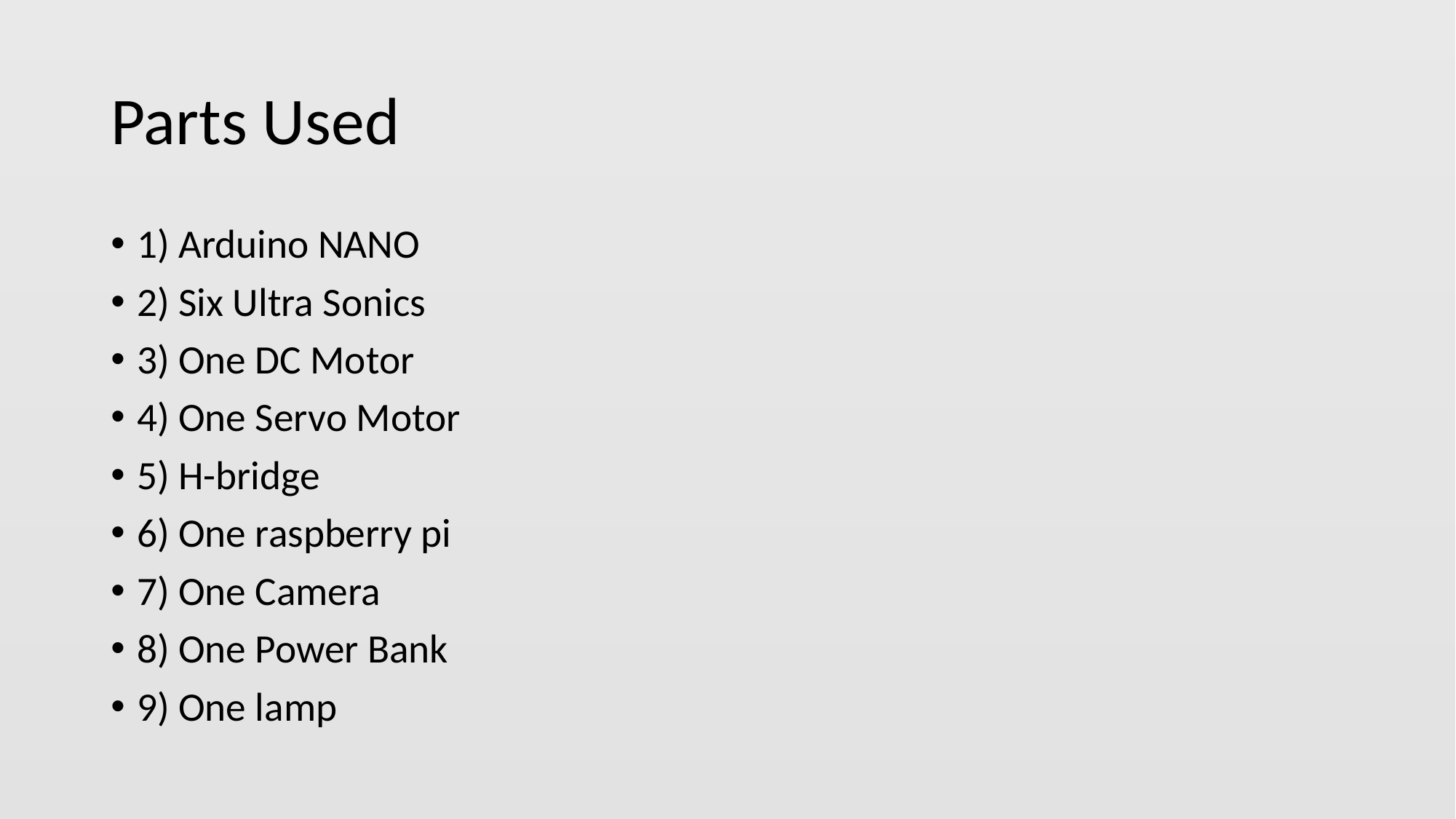

# Parts Used
1) Arduino NANO
2) Six Ultra Sonics
3) One DC Motor
4) One Servo Motor
5) H-bridge
6) One raspberry pi
7) One Camera
8) One Power Bank
9) One lamp